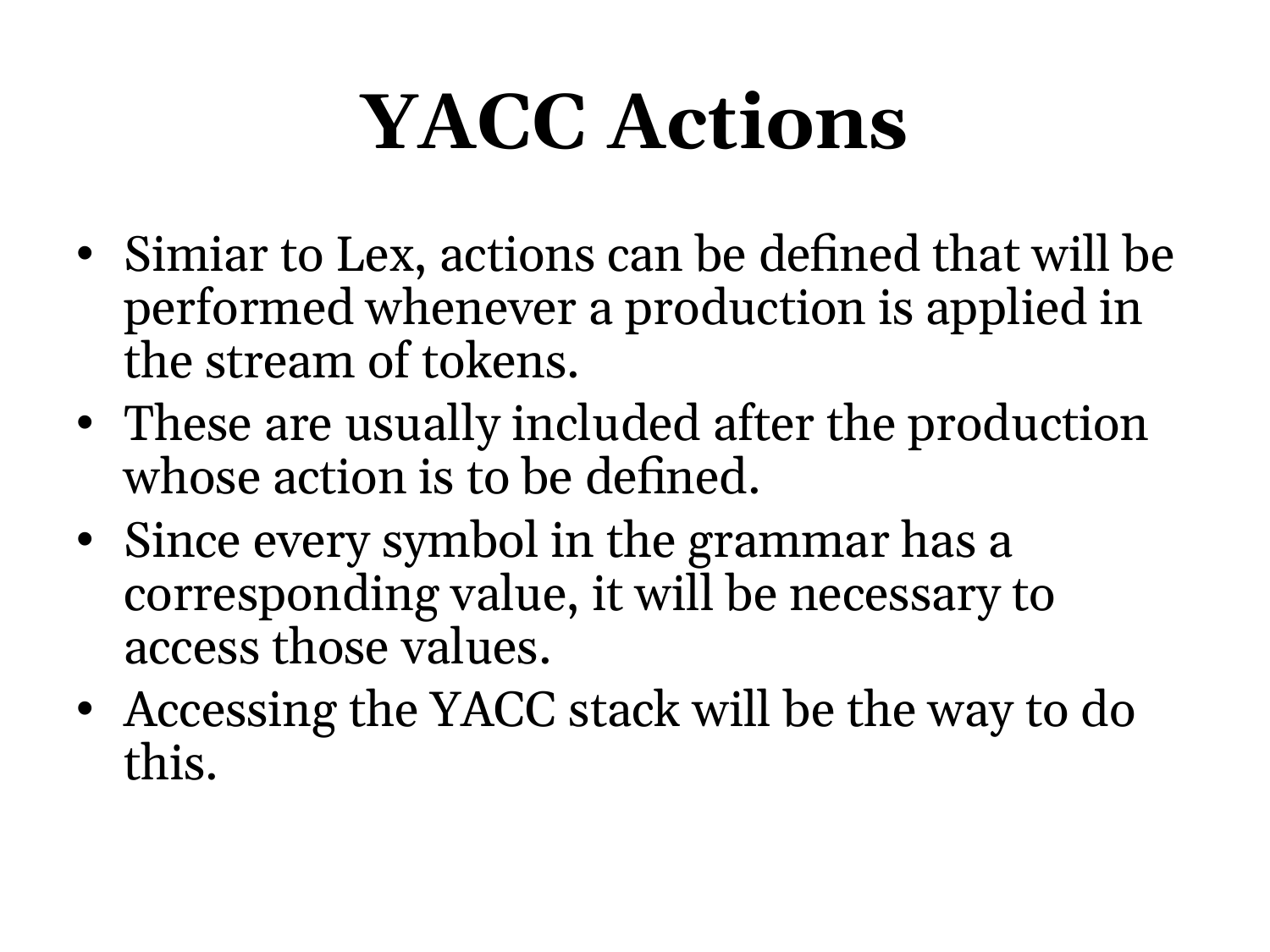

# YACC Actions
Simiar to Lex, actions can be defined that will be performed whenever a production is applied in the stream of tokens.
These are usually included after the production whose action is to be defined.
Since every symbol in the grammar has a corresponding value, it will be necessary to access those values.
Accessing the YACC stack will be the way to do this.